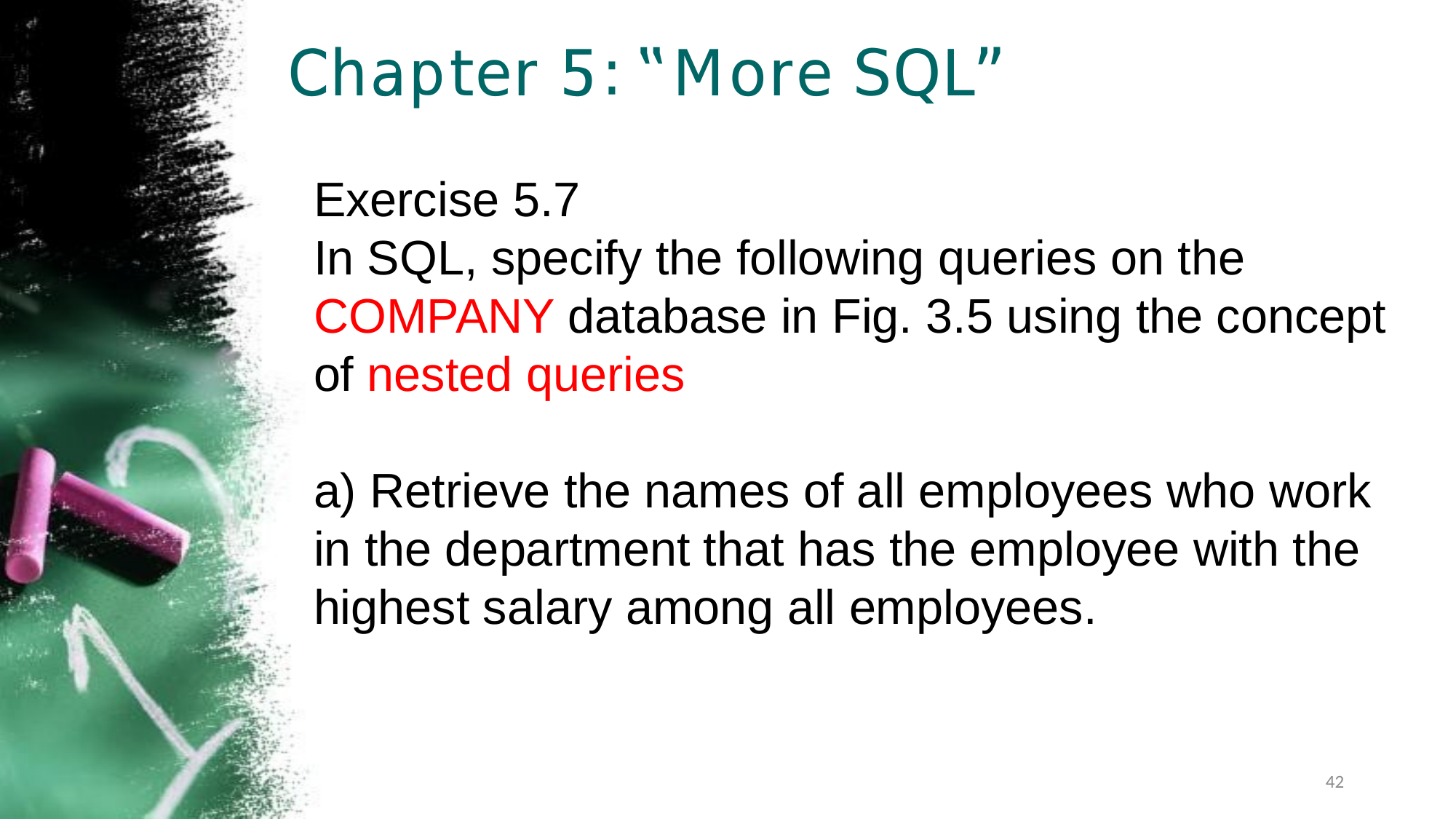

Chapter 5: “More SQL”
Exercise 5.7
In SQL, specify the following queries on the COMPANY database in Fig. 3.5 using the concept of nested queries

a) Retrieve the names of all employees who work in the department that has the employee with the highest salary among all employees.

42